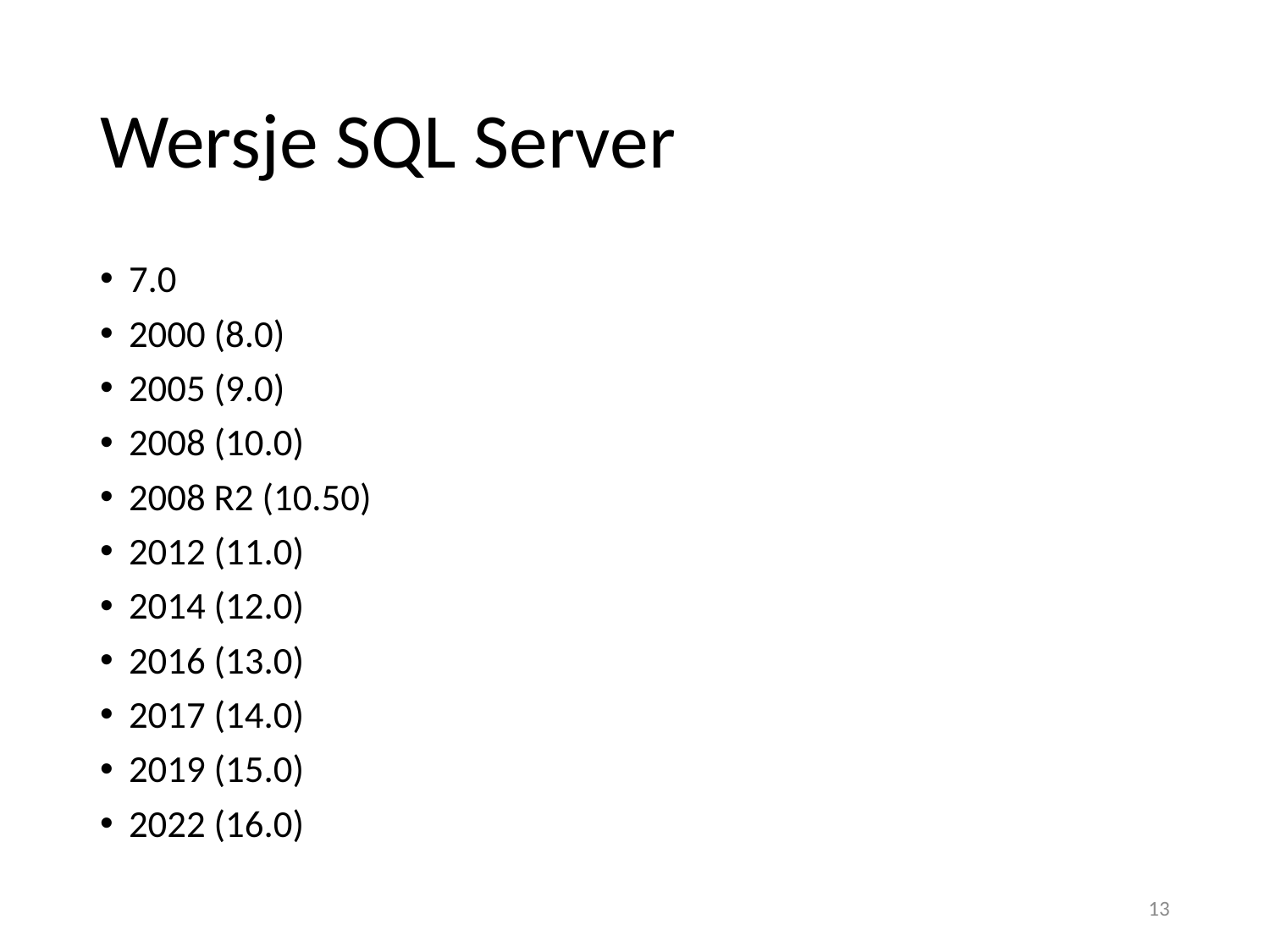

# Wersje SQL Server
7.0
2000 (8.0)
2005 (9.0)
2008 (10.0)
2008 R2 (10.50)
2012 (11.0)
2014 (12.0)
2016 (13.0)
2017 (14.0)
2019 (15.0)
2022 (16.0)
13